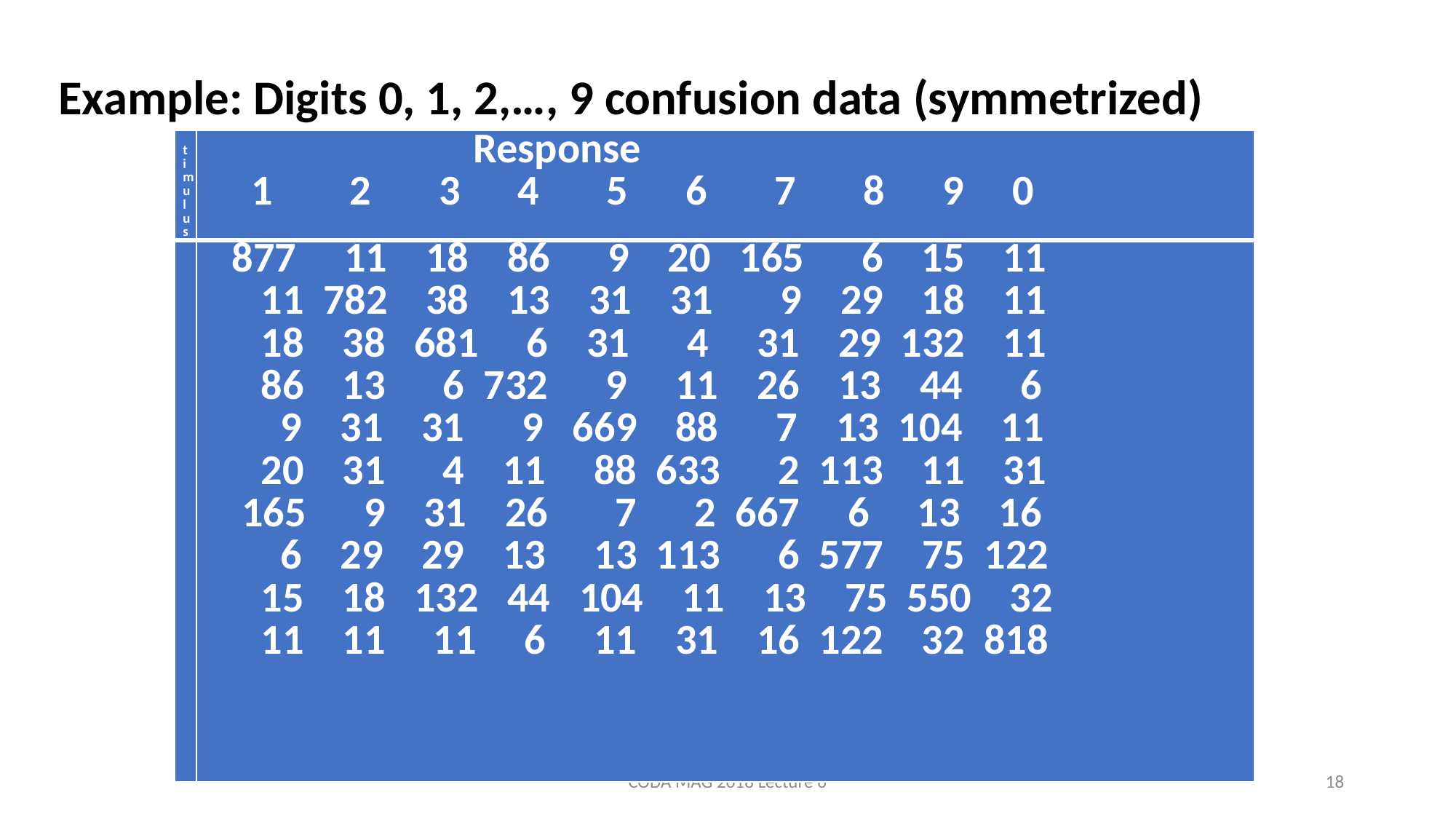

Example: Digits 0, 1, 2,…, 9 confusion data (symmetrized)
| Stimulus | Response 1 2 3 4 5 6 7 8 9 0 |
| --- | --- |
| 1 2 3 4 5 6 7 8 9 0 | 877 11 18 86 9 20 165 6 15 11 11 782 38 13 31 31 9 29 18 11 18 38 681 6 31 4 31 29 132 11 86 13 6 732 9 11 26 13 44 6 9 31 31 9 669 88 7 13 104 11 20 31 4 11 88 633 2 113 11 31 165 9 31 26 7 2 667 6 13 16 6 29 29 13 13 113 6 577 75 122 15 18 132 44 104 11 13 75 550 32 11 11 11 6 11 31 16 122 32 818 |
CODA MAG 2018 Lecture 6
18